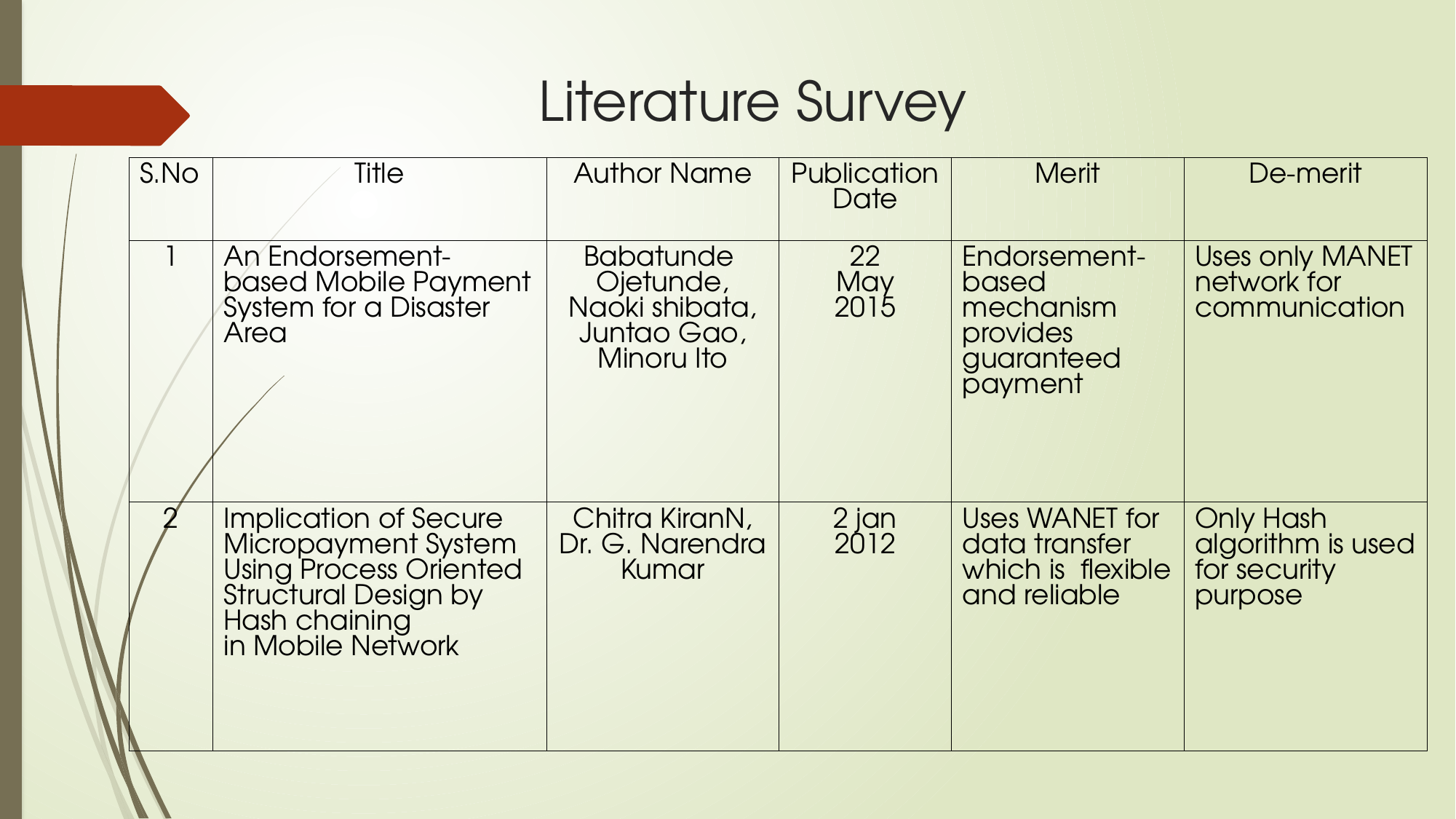

# Literature Survey
| S.No | Title | Author Name | Publication Date | Merit | De-merit |
| --- | --- | --- | --- | --- | --- |
| 1 | An Endorsement-based Mobile Payment System for a Disaster Area | Babatunde Ojetunde, Naoki shibata, Juntao Gao, Minoru Ito | 22 May 2015 | Endorsement-based mechanism provides guaranteed payment | Uses only MANET network for communication |
| 2 | Implication of Secure Micropayment System Using Process Oriented Structural Design by Hash chaining in Mobile Network | Chitra KiranN, Dr. G. Narendra Kumar | 2 jan 2012 | Uses WANET for data transfer which is flexible and reliable | Only Hash algorithm is used for security purpose |